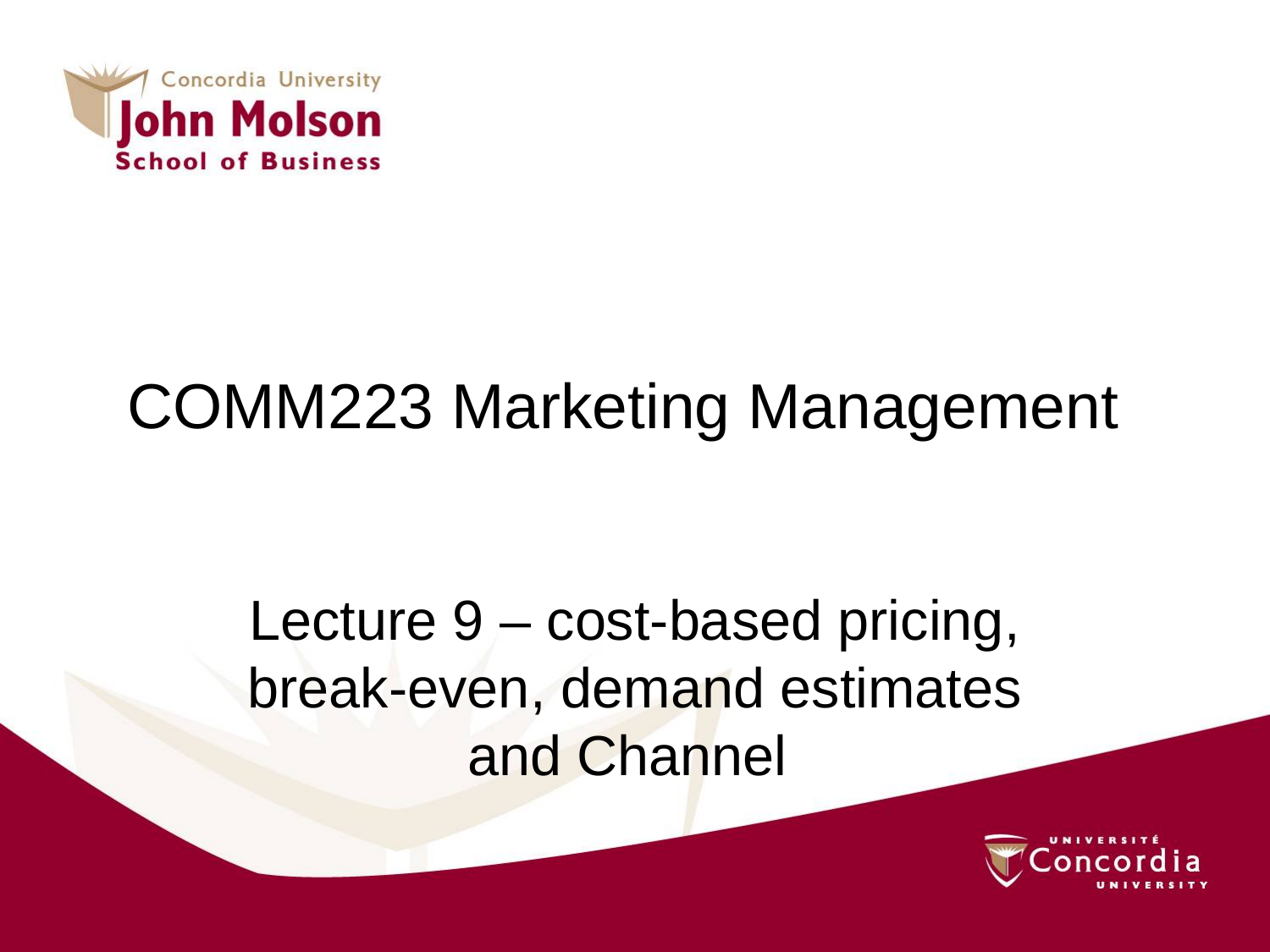

# COMM223 Marketing Management

Lecture 9 – cost-based pricing, break-even, demand estimates and Channel